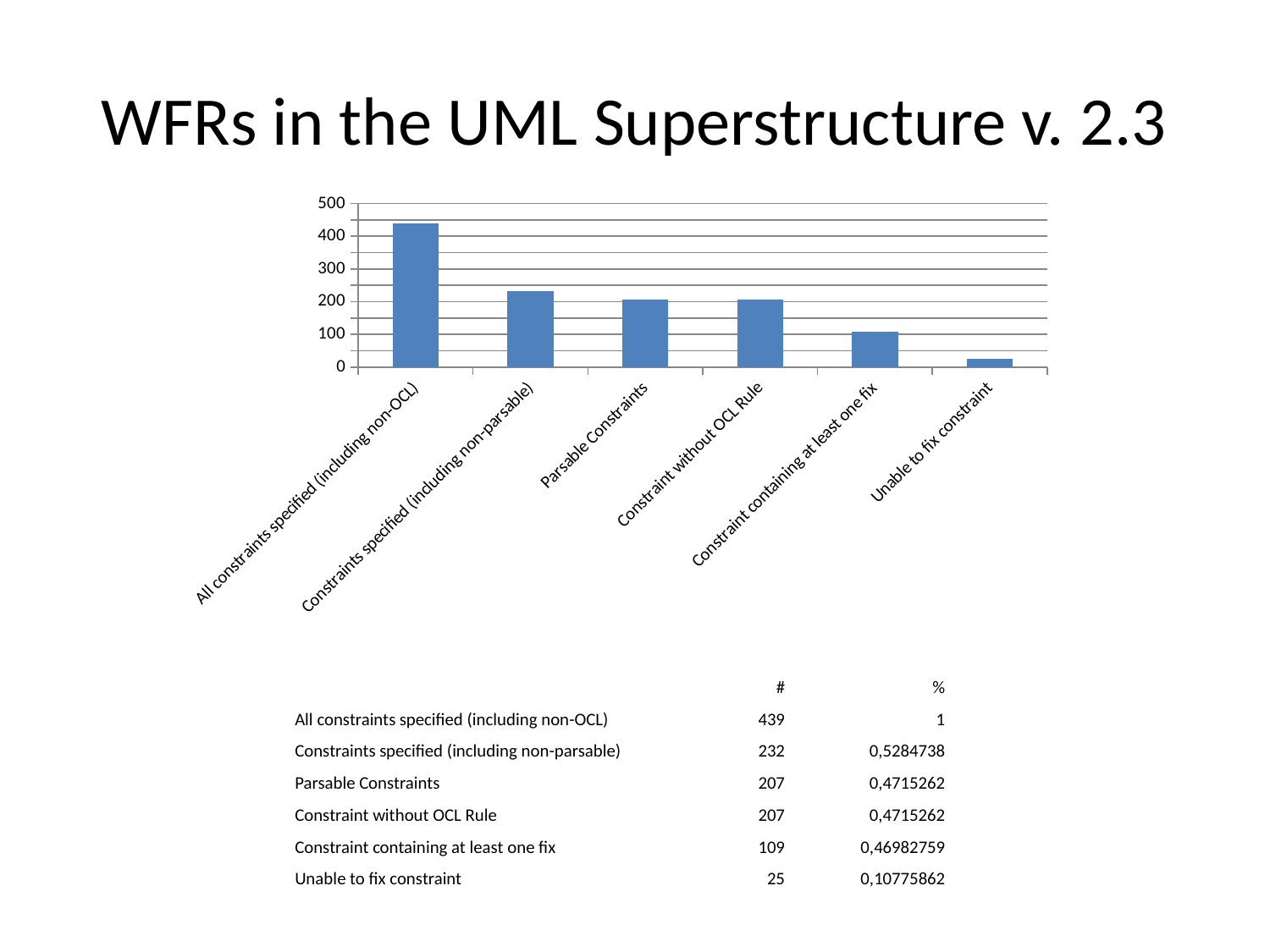

# WFRs in the UML Superstructure v. 2.3

### Chart

| Category |  |
|---|---|
| All constraints specified (including non-OCL) | 439.0 |
| Constraints specified (including non-parsable) | 232.0 |
| Parsable Constraints | 207.0 |
| Constraint without OCL Rule | 207.0 |
| Constraint containing at least one fix | 109.0 |
| Unable to fix constraint | 25.0 |
|  | # | % |
| --- | --- | --- |
| All constraints specified (including non-OCL) | 439 | 1 |
| Constraints specified (including non-parsable) | 232 | 0,5284738 |
| Parsable Constraints | 207 | 0,4715262 |
| Constraint without OCL Rule | 207 | 0,4715262 |
| Constraint containing at least one fix | 109 | 0,46982759 |
| Unable to fix constraint | 25 | 0,10775862 |